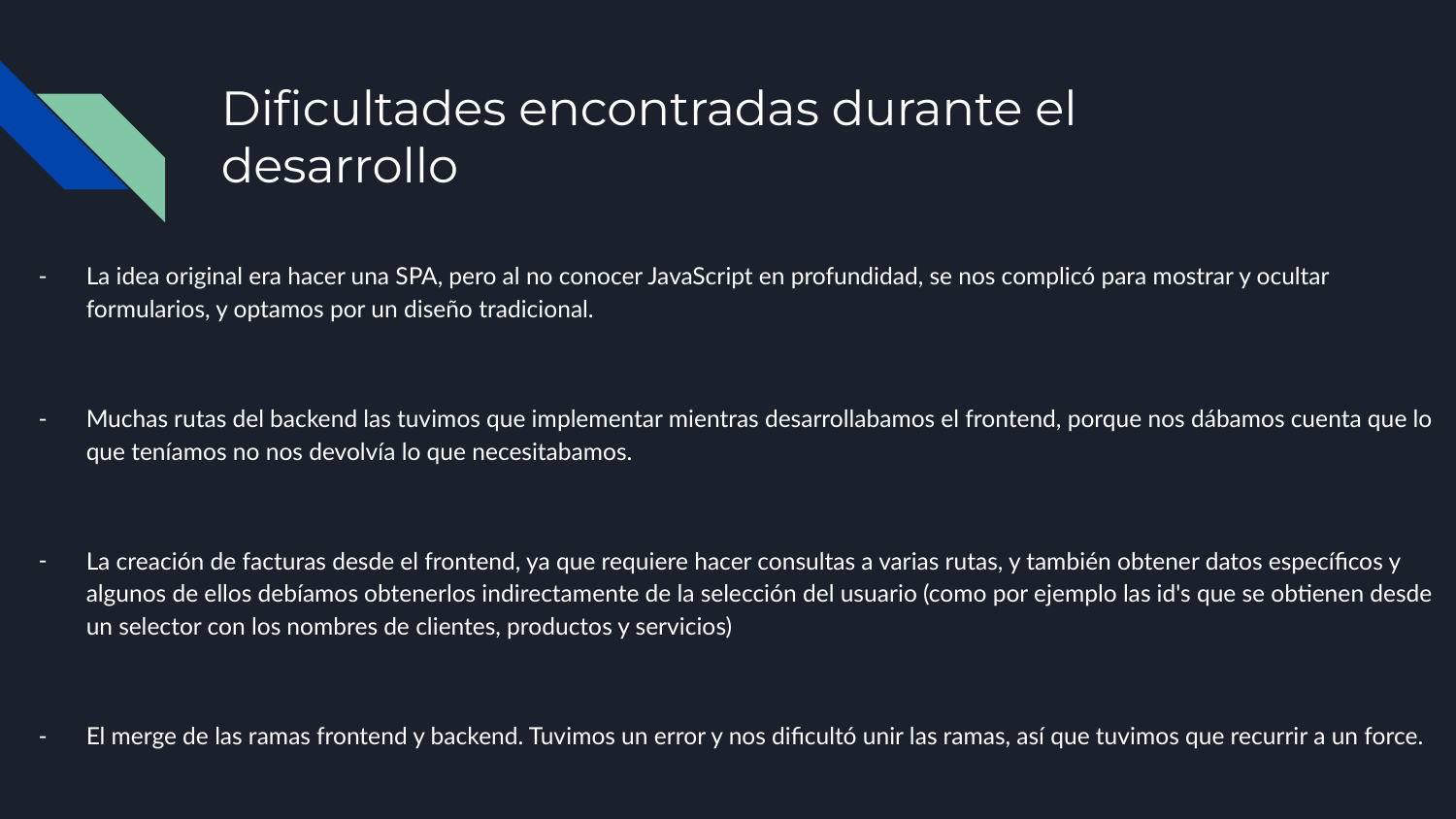

# Dificultades encontradas durante el desarrollo
La idea original era hacer una SPA, pero al no conocer JavaScript en profundidad, se nos complicó para mostrar y ocultar formularios, y optamos por un diseño tradicional.

Muchas rutas del backend las tuvimos que implementar mientras desarrollabamos el frontend, porque nos dábamos cuenta que lo que teníamos no nos devolvía lo que necesitabamos.

La creación de facturas desde el frontend, ya que requiere hacer consultas a varias rutas, y también obtener datos específicos y algunos de ellos debíamos obtenerlos indirectamente de la selección del usuario (como por ejemplo las id's que se obtienen desde un selector con los nombres de clientes, productos y servicios)

El merge de las ramas frontend y backend. Tuvimos un error y nos dificultó unir las ramas, así que tuvimos que recurrir a un force.